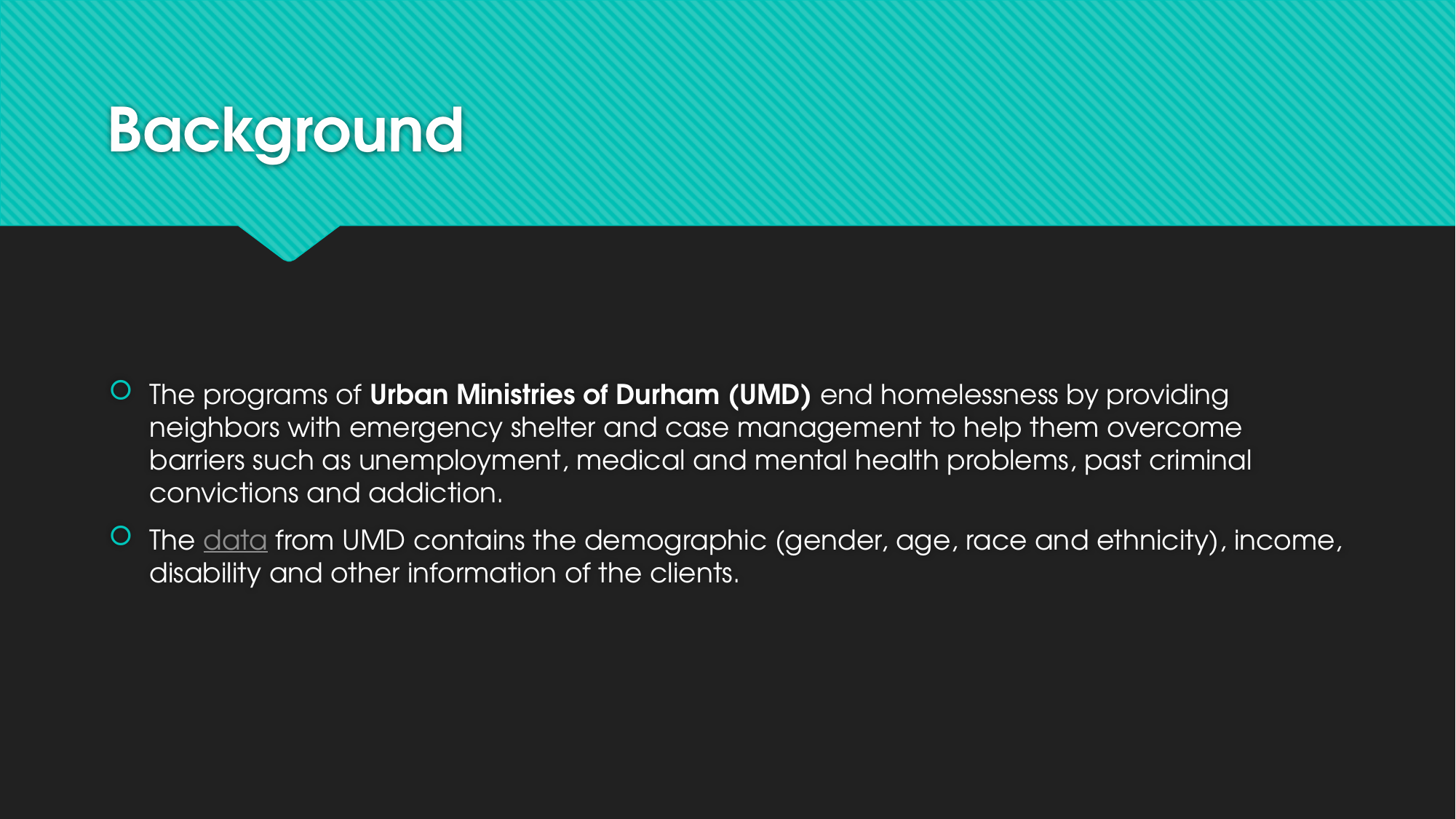

# Background
The programs of Urban Ministries of Durham (UMD) end homelessness by providing neighbors with emergency shelter and case management to help them overcome barriers such as unemployment, medical and mental health problems, past criminal convictions and addiction.
The data from UMD contains the demographic (gender, age, race and ethnicity), income, disability and other information of the clients.